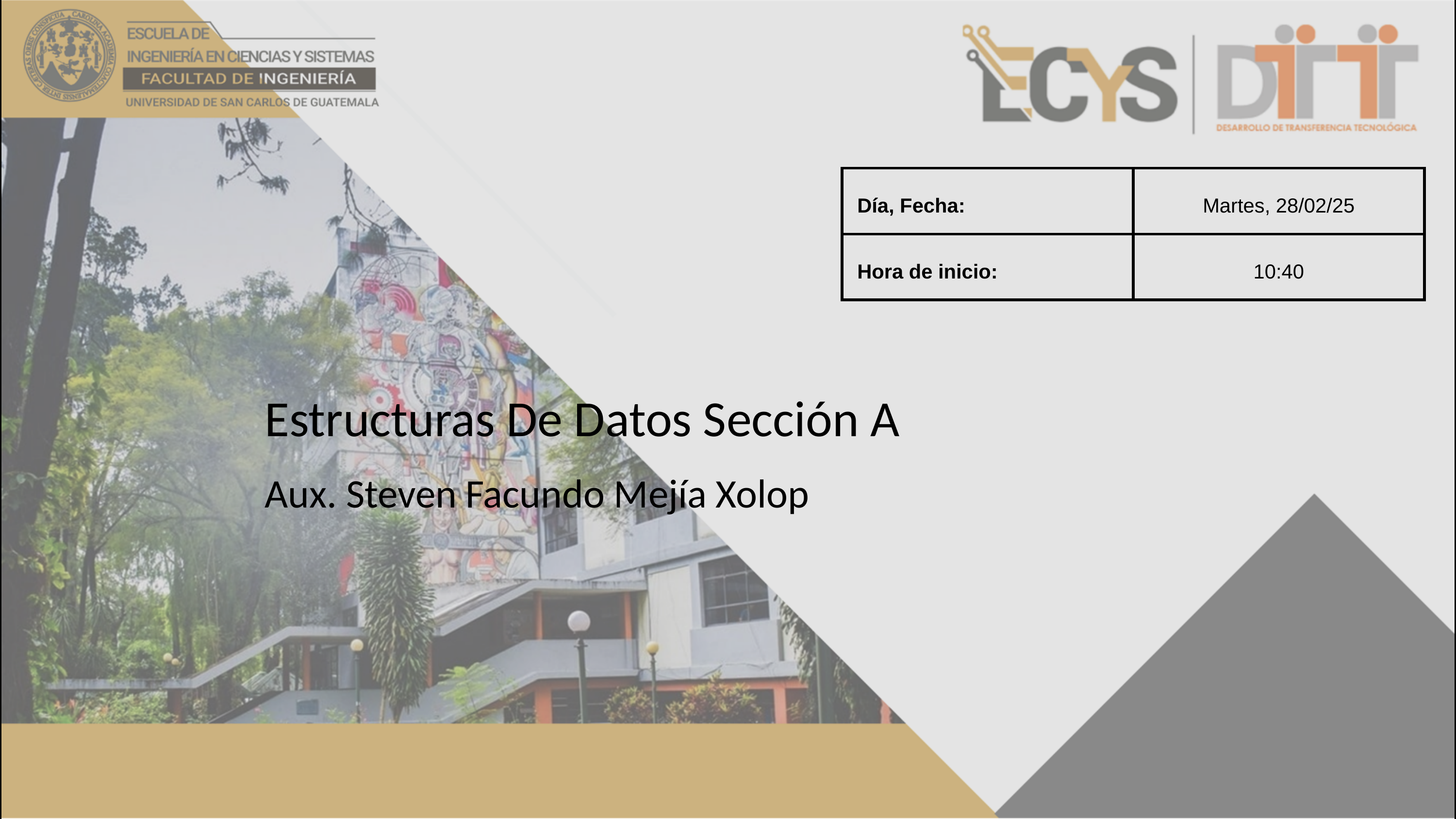

| Día, Fecha: | Martes, 28/02/25 |
| --- | --- |
| Hora de inicio: | 10:40 |
Estructuras De Datos Sección A
Aux. Steven Facundo Mejía Xolop